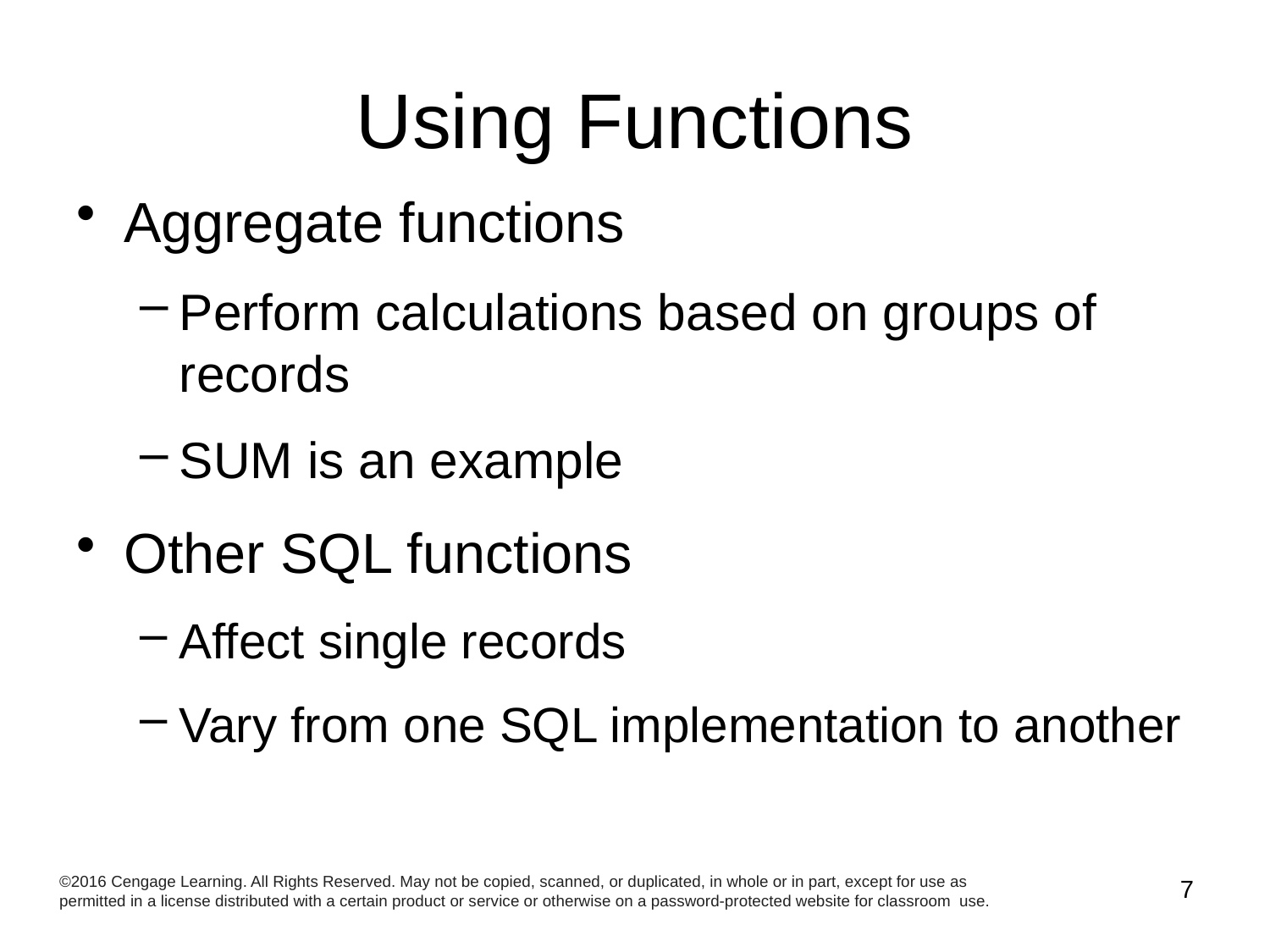

# Using Functions
Aggregate functions
Perform calculations based on groups of records
SUM is an example
Other SQL functions
Affect single records
Vary from one SQL implementation to another

©2016 Cengage Learning. All Rights Reserved. May not be copied, scanned, or duplicated, in whole or in part, except for use as permitted in a license distributed with a certain product or service or otherwise on a password-protected website for classroom  use.
7